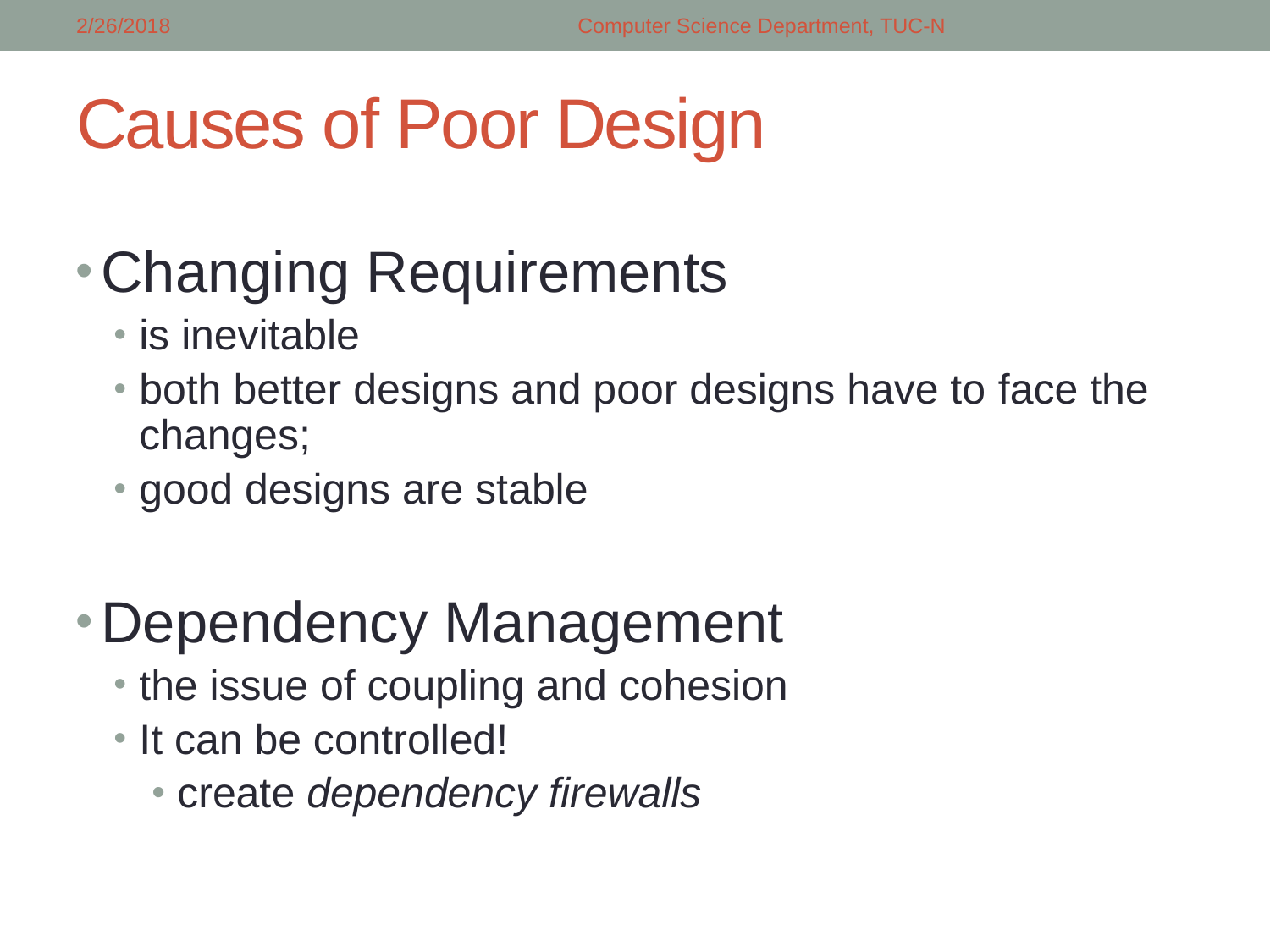

2/26/2018
Computer Science Department, TUC-N
# Causes of Poor Design
Changing Requirements
is inevitable
both better designs and poor designs have to face the changes;
good designs are stable

Dependency Management
the issue of coupling and cohesion
It can be controlled!
create dependency firewalls